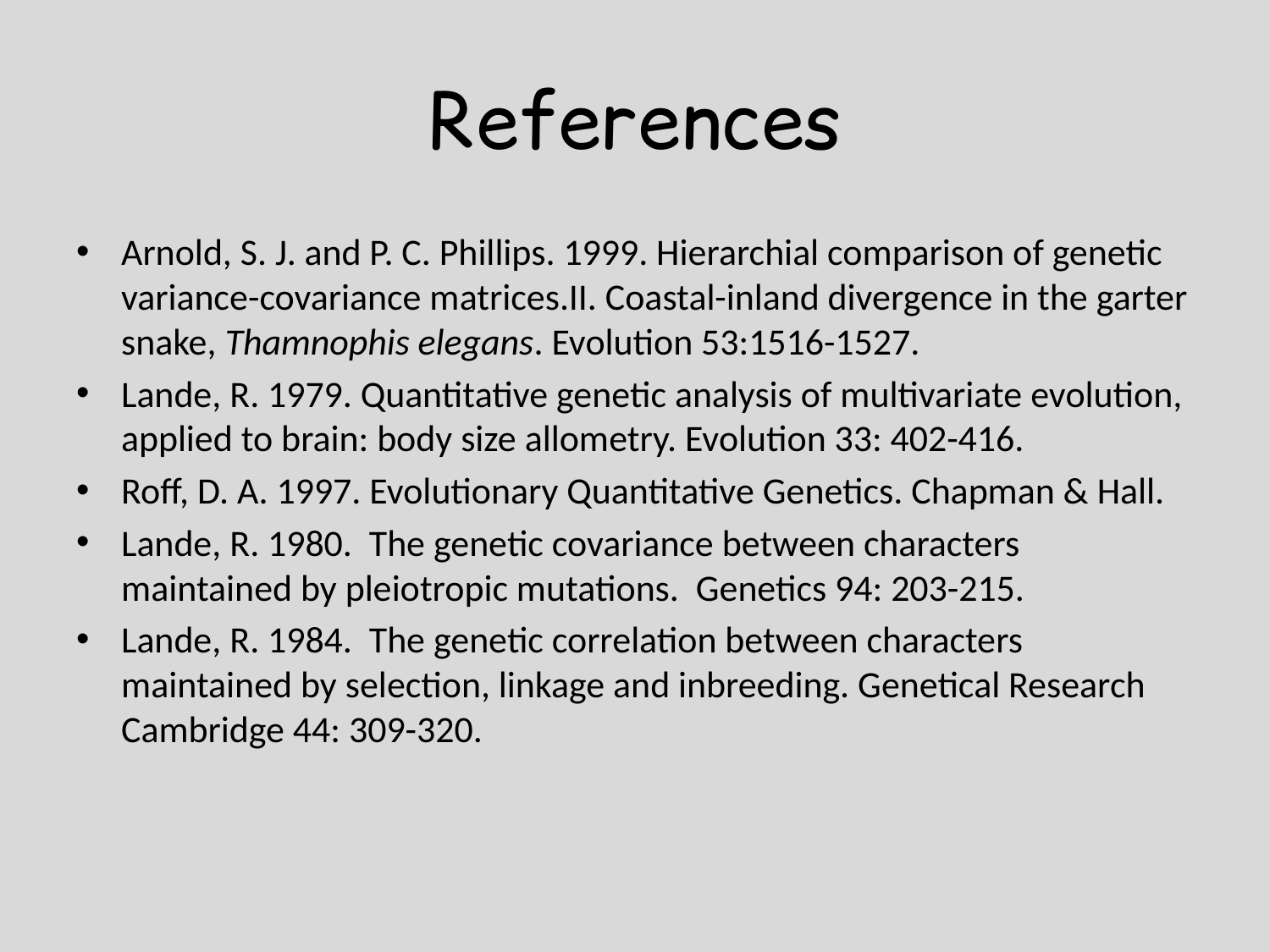

# References
Arnold, S. J. and P. C. Phillips. 1999. Hierarchial comparison of genetic variance-covariance matrices.II. Coastal-inland divergence in the garter snake, Thamnophis elegans. Evolution 53:1516-1527.
Lande, R. 1979. Quantitative genetic analysis of multivariate evolution, applied to brain: body size allometry. Evolution 33: 402-416.
Roff, D. A. 1997. Evolutionary Quantitative Genetics. Chapman & Hall.
Lande, R. 1980.  The genetic covariance between characters maintained by pleiotropic mutations.  Genetics 94: 203-215.
Lande, R. 1984.  The genetic correlation between characters maintained by selection, linkage and inbreeding. Genetical Research Cambridge 44: 309-320.